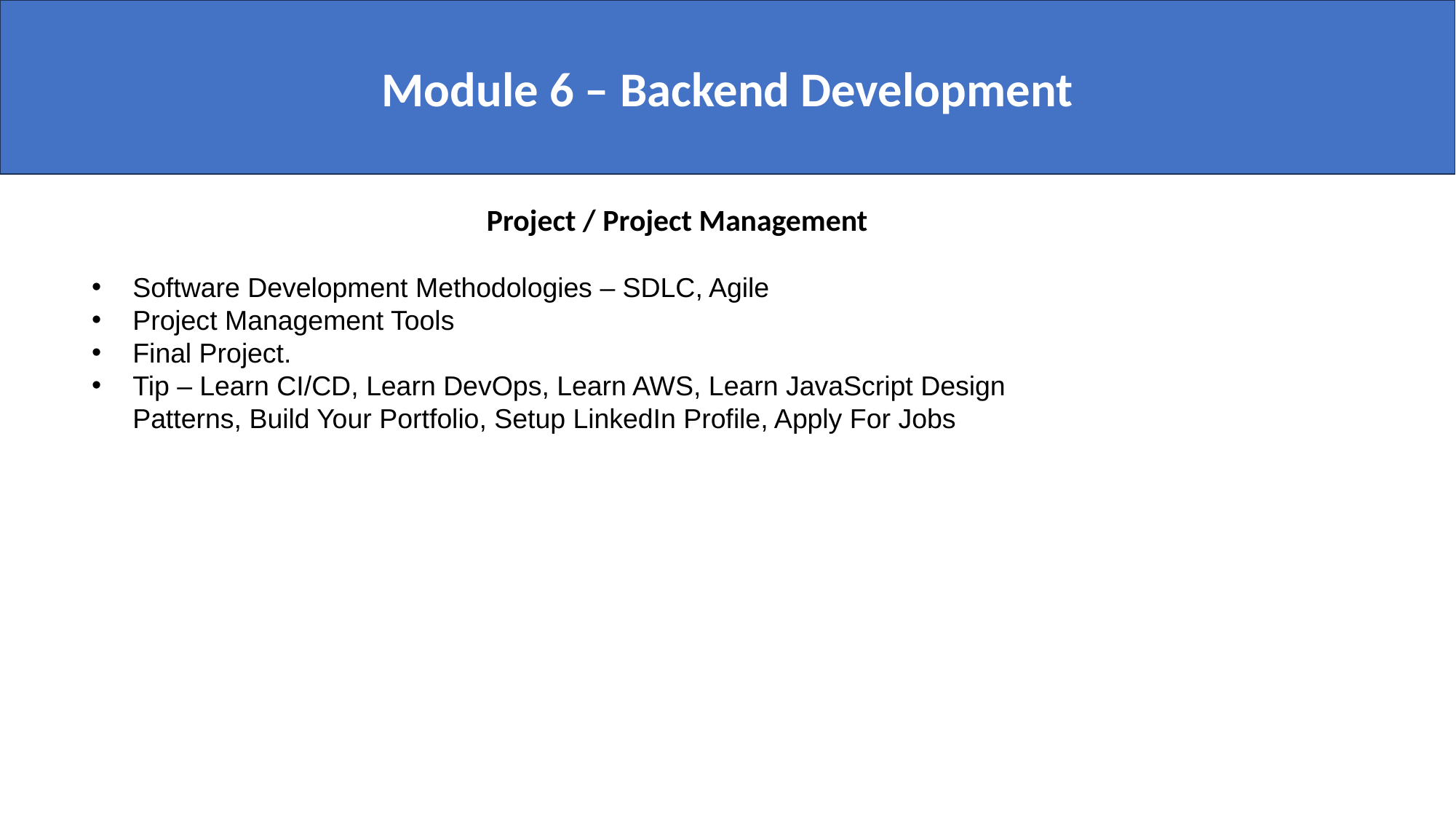

Module 6 – Backend Development
Project / Project Management
Software Development Methodologies – SDLC, Agile
Project Management Tools
Final Project.
Tip – Learn CI/CD, Learn DevOps, Learn AWS, Learn JavaScript Design Patterns, Build Your Portfolio, Setup LinkedIn Profile, Apply For Jobs